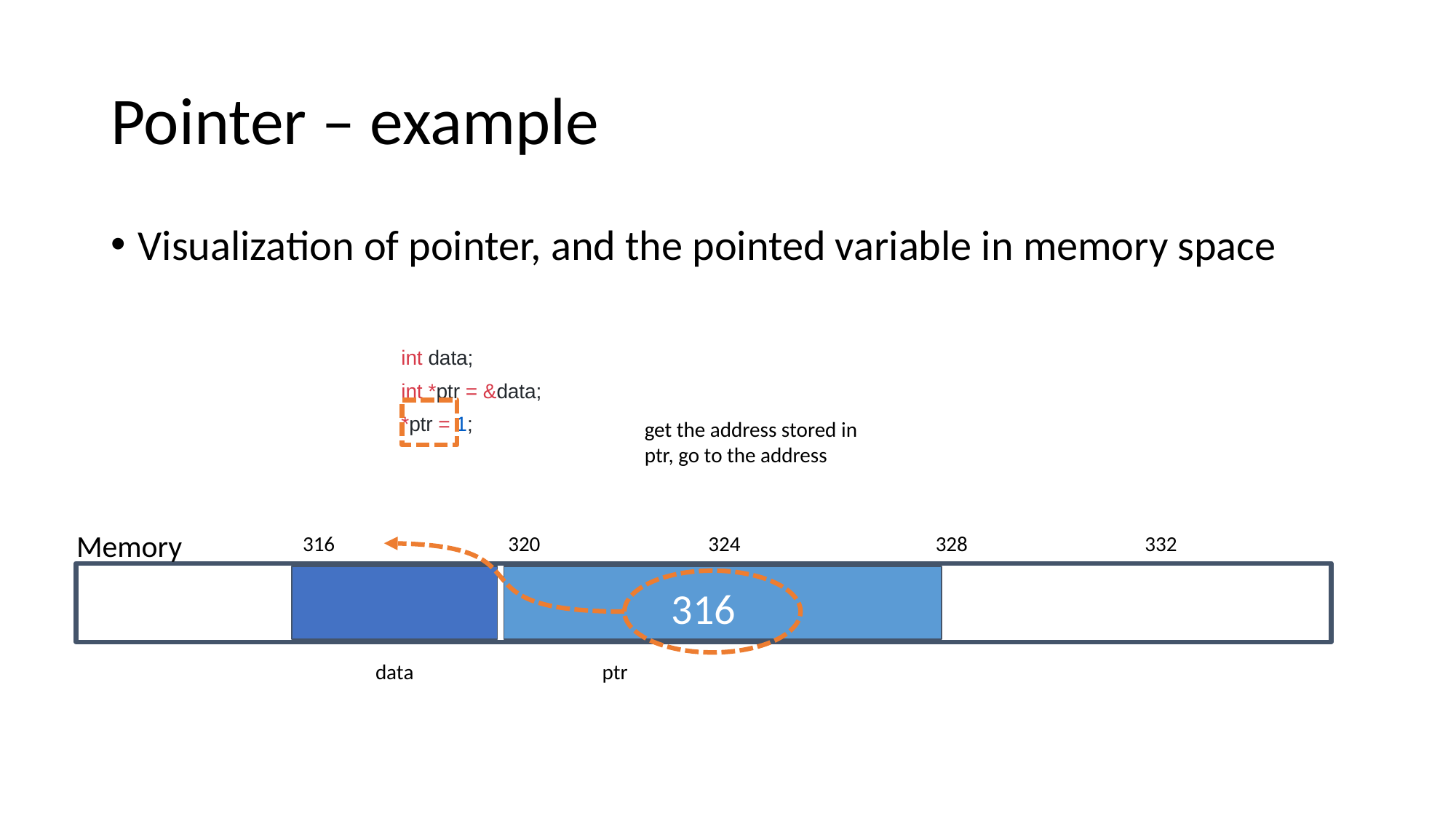

# Pointer – example
Visualization of pointer, and the pointed variable in memory space
   int data;
   int *ptr = &data;
   *ptr = 1;

get the address stored in ptr, go to the address
Memory
316
320
324
328
332

316
data
ptr